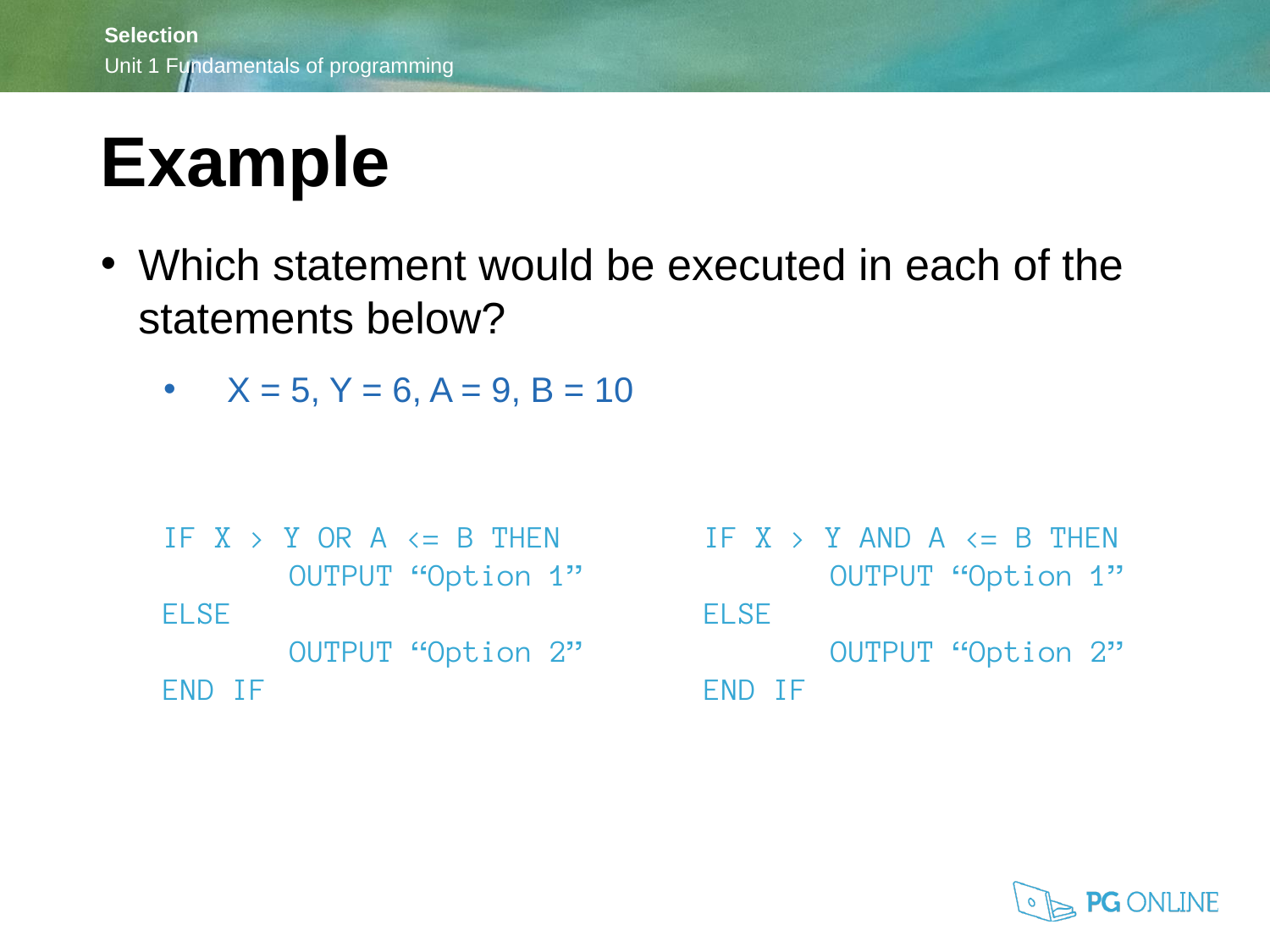

Example
Which statement would be executed in each of the statements below?
X = 5, Y = 6, A = 9, B = 10

IF X > Y AND A <= B THEN
	OUTPUT “Option 1”
ELSE
	OUTPUT “Option 2”
END IF
IF X > Y OR A <= B THEN
	OUTPUT “Option 1”
ELSE
	OUTPUT “Option 2”
END IF